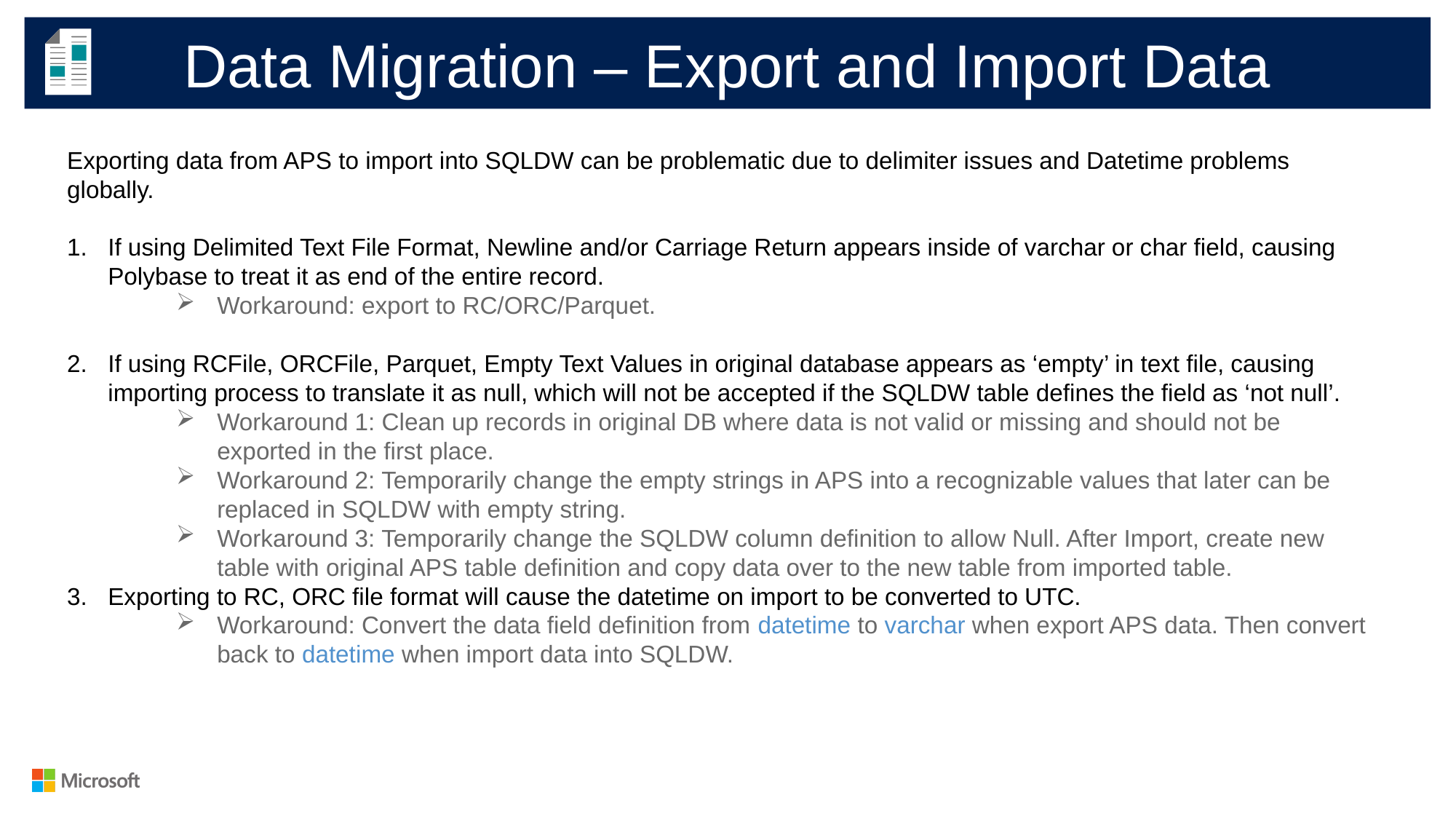

Data Migration – Export and Import Data

Exporting data from APS to import into SQLDW can be problematic due to delimiter issues and Datetime problems globally.

If using Delimited Text File Format, Newline and/or Carriage Return appears inside of varchar or char field, causing Polybase to treat it as end of the entire record.
Workaround: export to RC/ORC/Parquet.

If using RCFile, ORCFile, Parquet, Empty Text Values in original database appears as ‘empty’ in text file, causing importing process to translate it as null, which will not be accepted if the SQLDW table defines the field as ‘not null’.
Workaround 1: Clean up records in original DB where data is not valid or missing and should not be exported in the first place.
Workaround 2: Temporarily change the empty strings in APS into a recognizable values that later can be replaced in SQLDW with empty string.
Workaround 3: Temporarily change the SQLDW column definition to allow Null. After Import, create new table with original APS table definition and copy data over to the new table from imported table.
Exporting to RC, ORC file format will cause the datetime on import to be converted to UTC.
Workaround: Convert the data field definition from datetime to varchar when export APS data. Then convert back to datetime when import data into SQLDW.